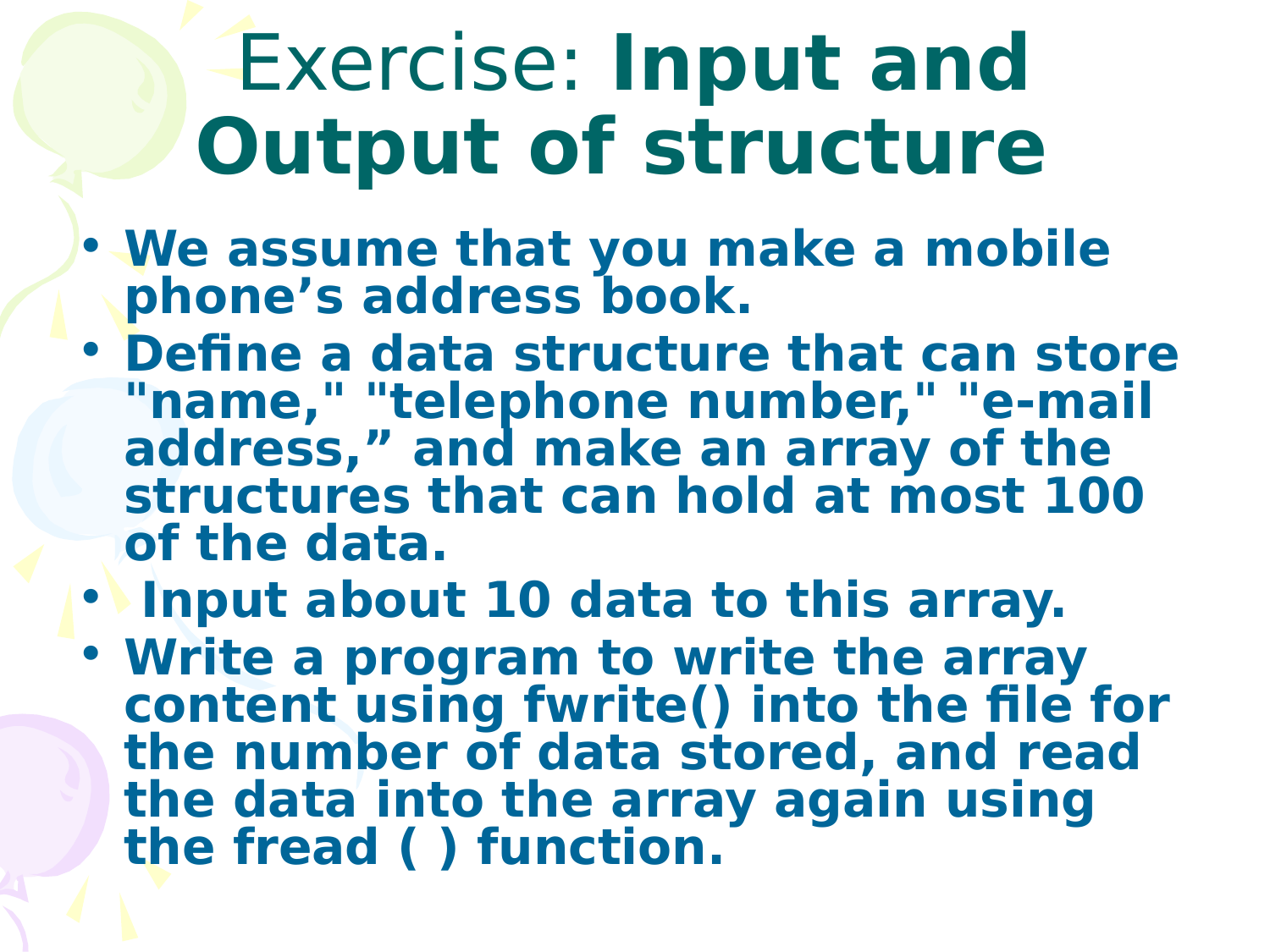

# Exercise: Input and Output of structure
We assume that you make a mobile phone’s address book.
Define a data structure that can store "name," "telephone number," "e-mail address,” and make an array of the structures that can hold at most 100 of the data.
 Input about 10 data to this array.
Write a program to write the array content using fwrite() into the file for the number of data stored, and read the data into the array again using the fread ( ) function.